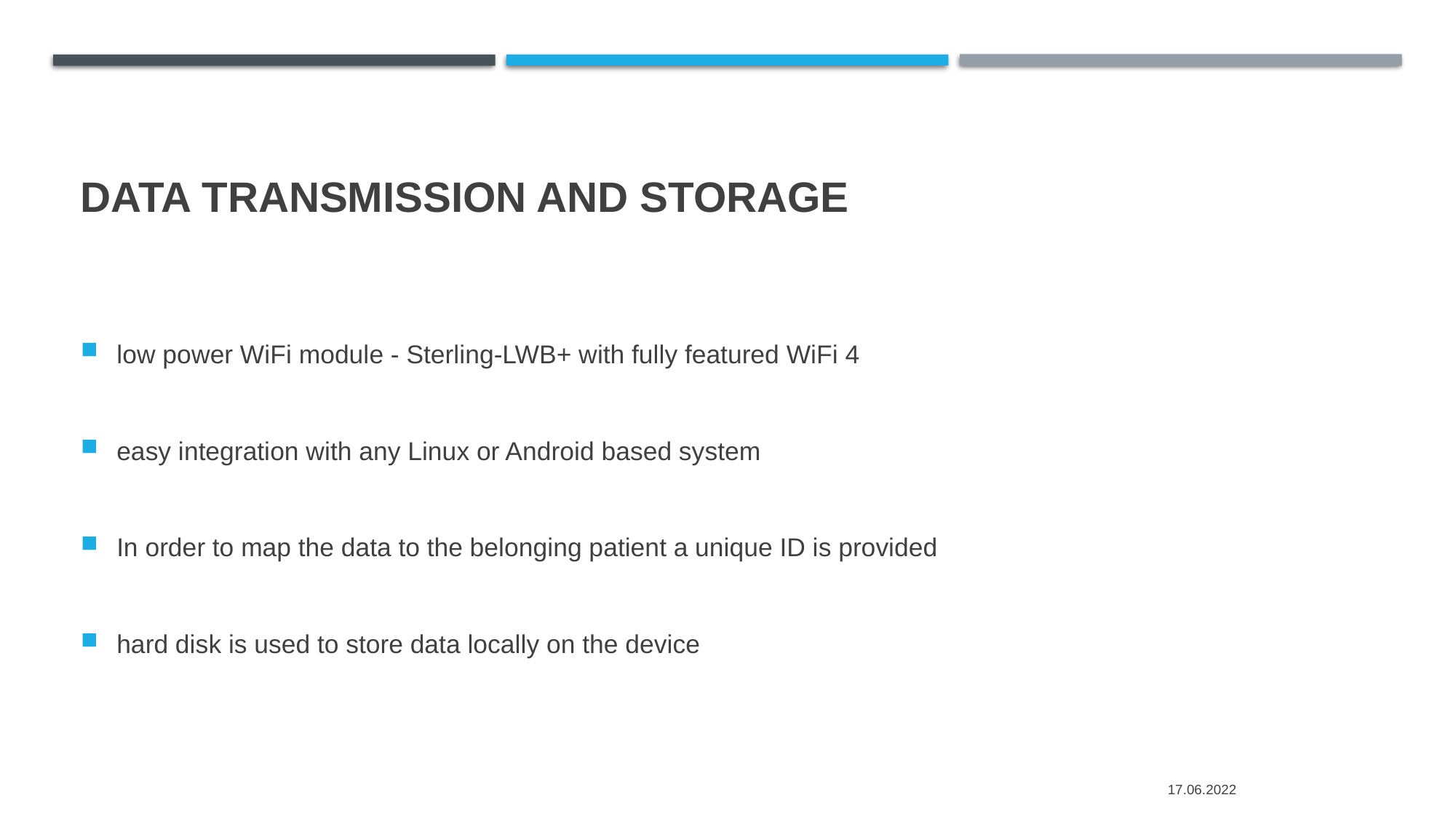

# Data Transmission and Storage
low power WiFi module - Sterling-LWB+ with fully featured WiFi 4

easy integration with any Linux or Android based system

In order to map the data to the belonging patient a unique ID is provided

hard disk is used to store data locally on the device
17.06.2022